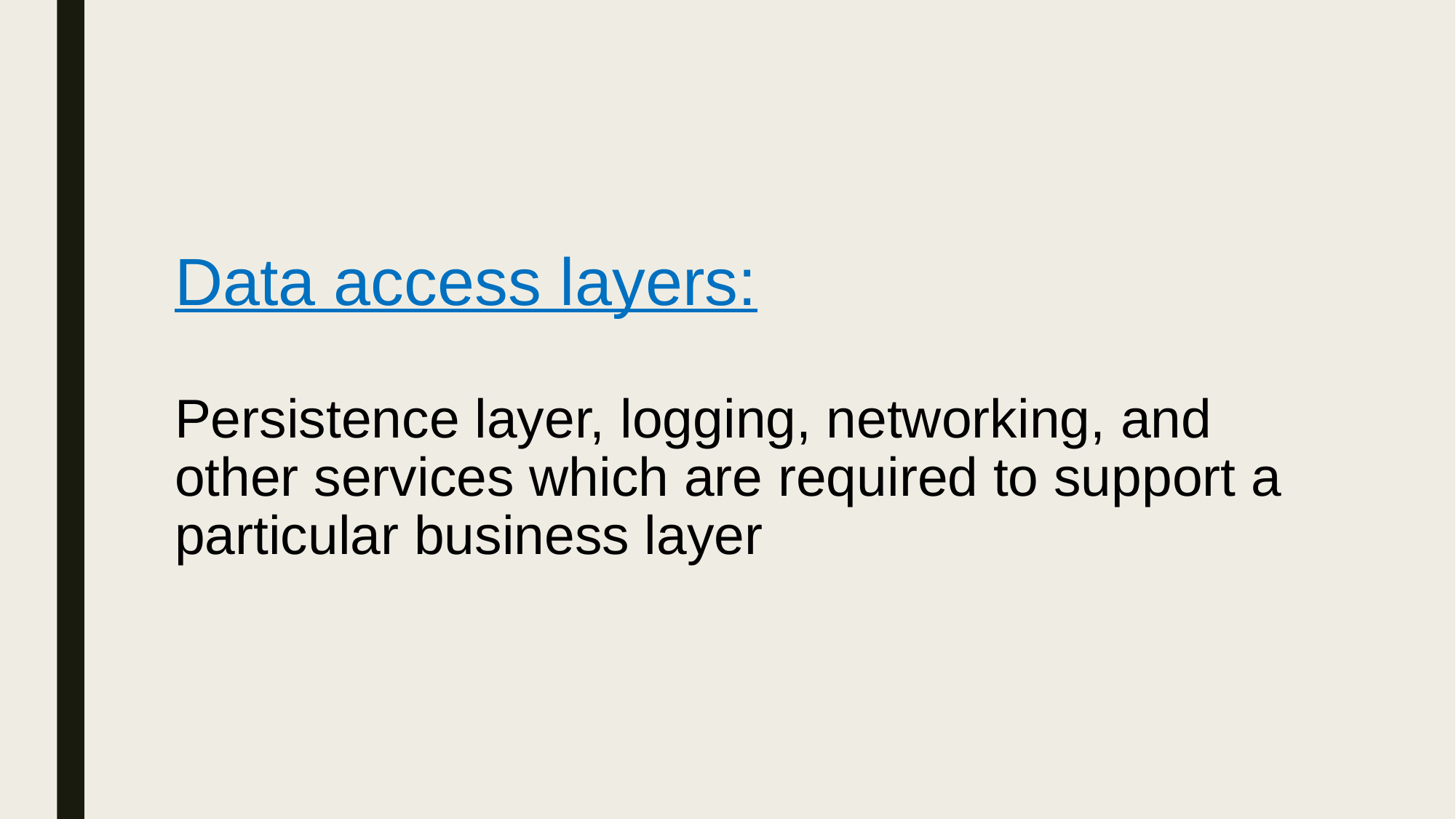

# Data access layers: Persistence layer, logging, networking, and other services which are required to support a particular business layer